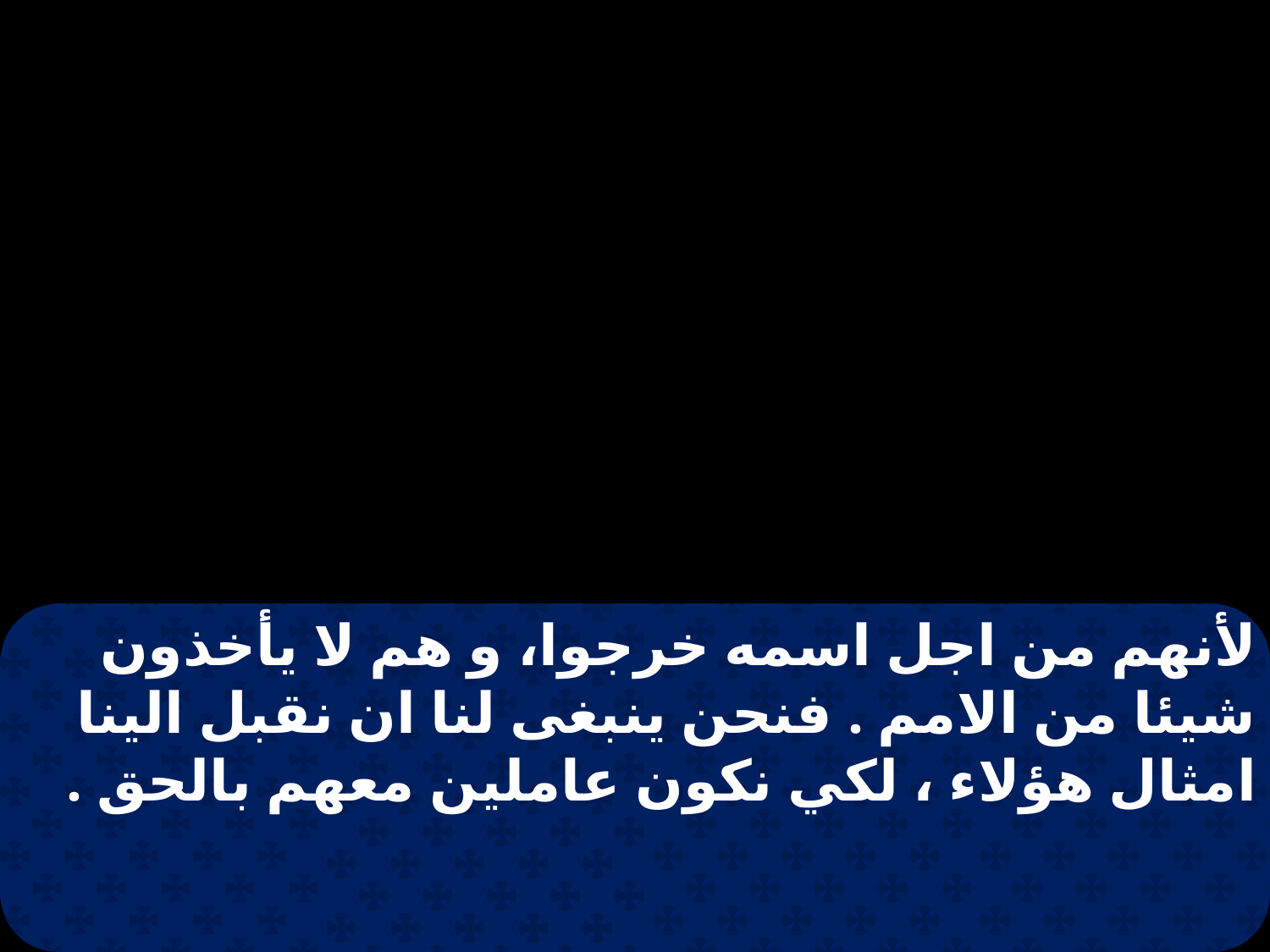

لأنهم من اجل اسمه خرجوا، و هم لا يأخذون شيئا من الامم . فنحن ينبغى لنا ان نقبل الينا امثال هؤلاء ، لكي نكون عاملين معهم بالحق .